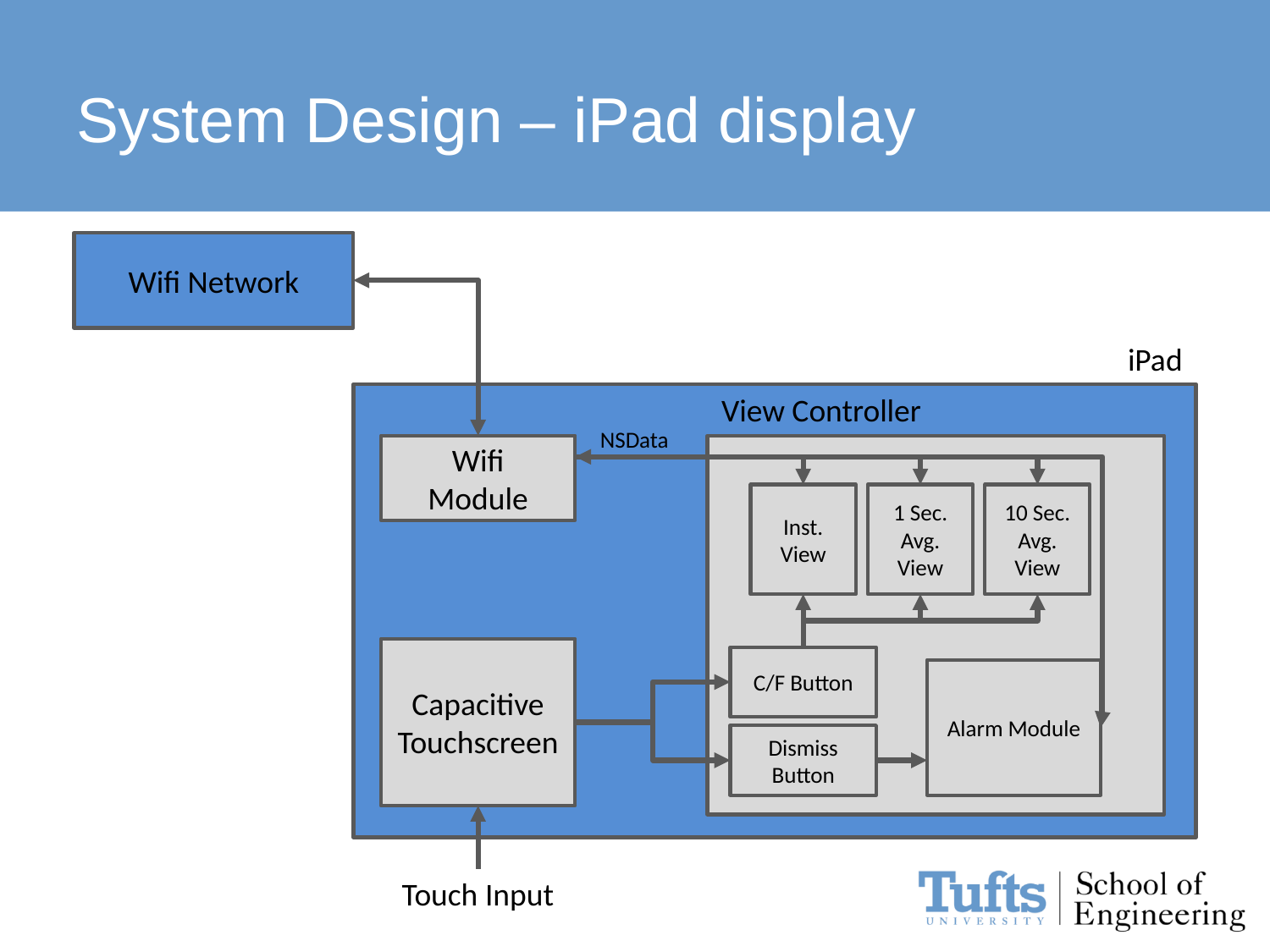

# System Design – iPad display
Wifi Network
iPad

View Controller
NSData
Wifi
Module

Wifi
Module
Inst. View
1 Sec. Avg. View
10 Sec. Avg. View
Wifi
Module
Capacitive Touchscreen
C/F Button
Dismiss Button
Alarm Module
Touch Input